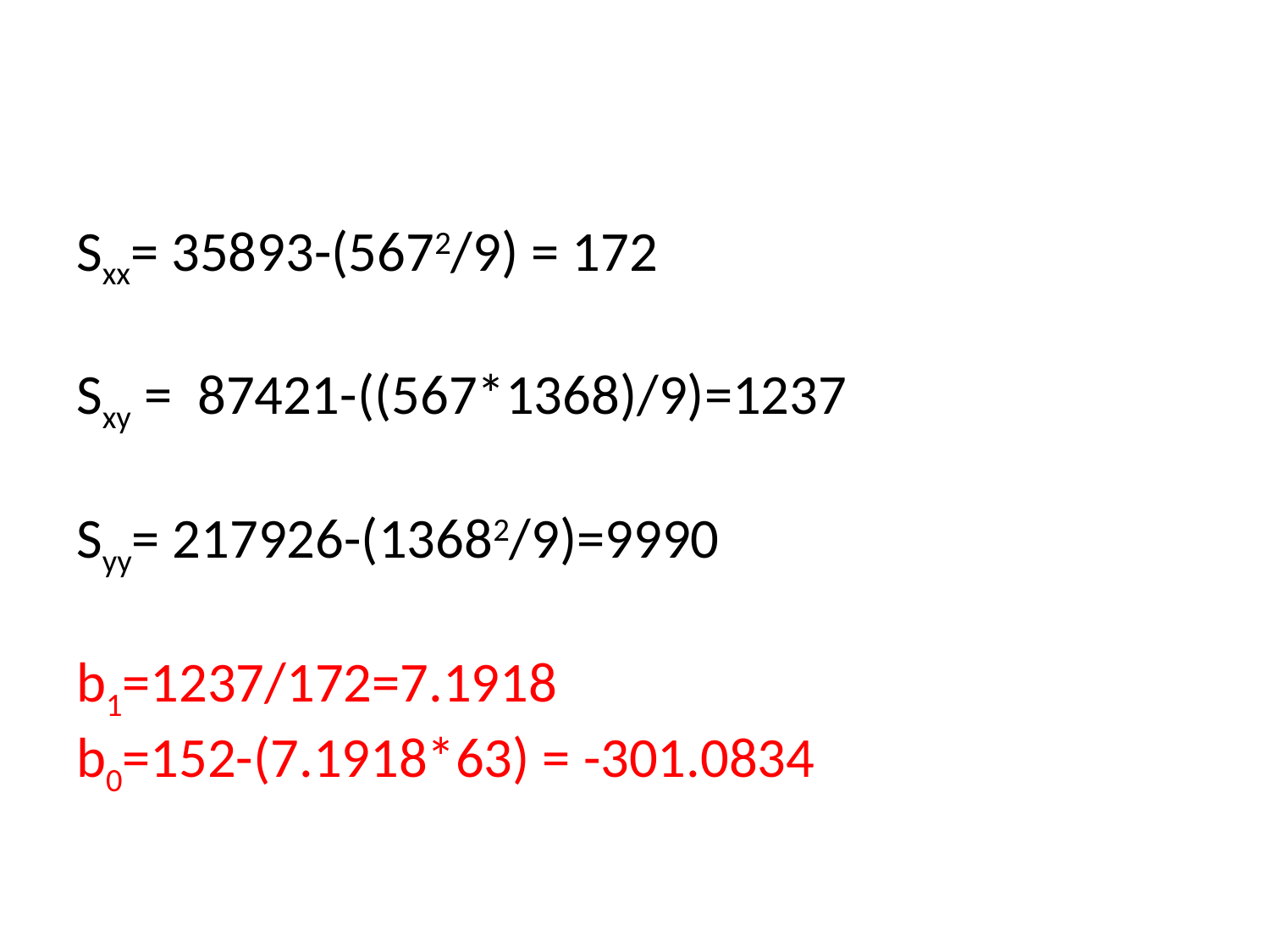

#
Sxx= 35893-(5672/9) = 172

Sxy =  87421-((567*1368)/9)=1237

Syy= 217926-(13682/9)=9990

b1=1237/172=7.1918
b0=152-(7.1918*63) = -301.0834